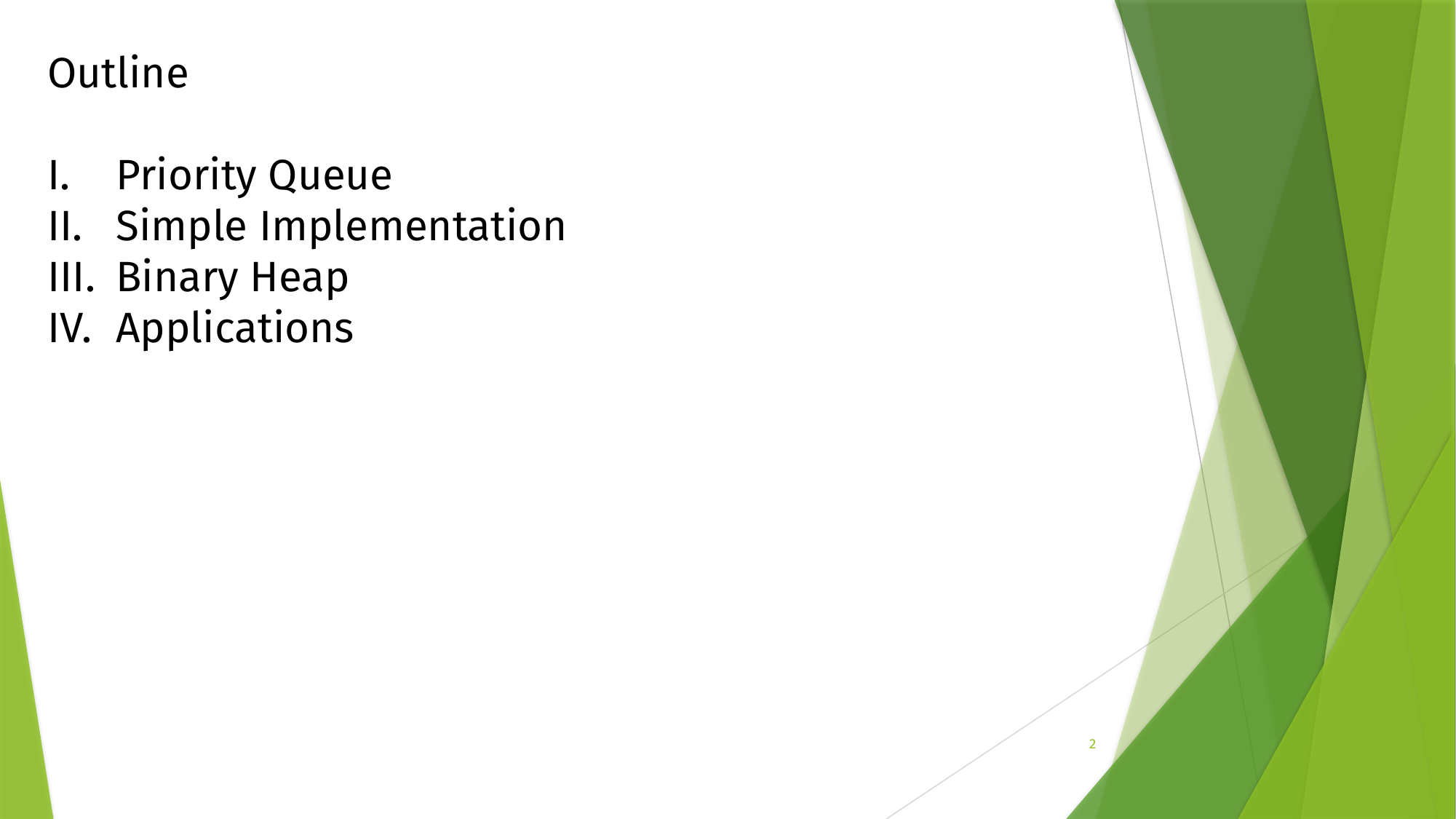

Outline

Priority Queue
Simple Implementation
Binary Heap
Applications

2